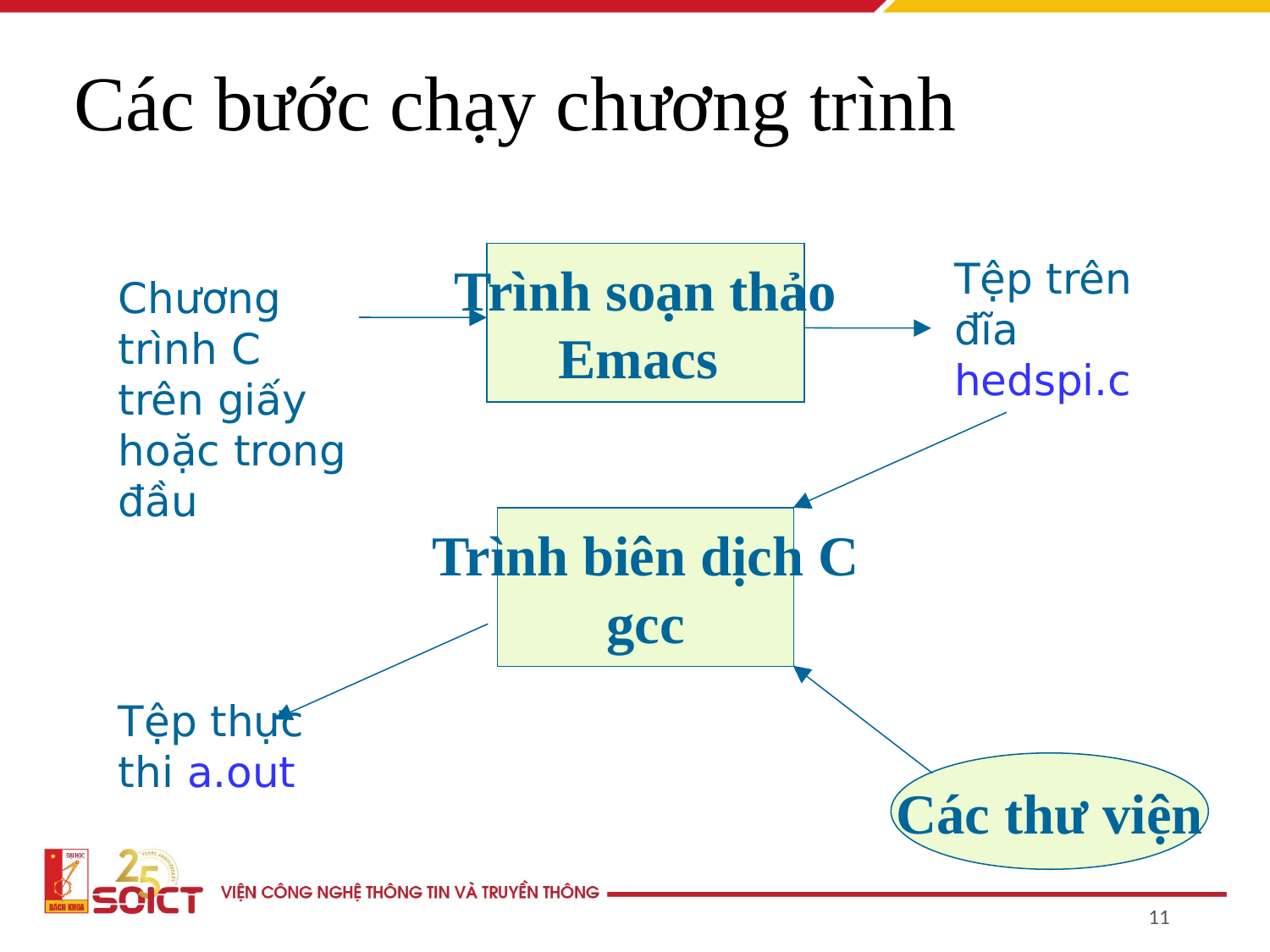

Các bước chạy chương trình
Trình soạn thảo
Emacs
Tệp trên đĩa hedspi.c
Chương trình C trên giấy hoặc trong đầu

Trình biên dịch C
gcc

Tệp thực thi a.out
Các thư viện
11